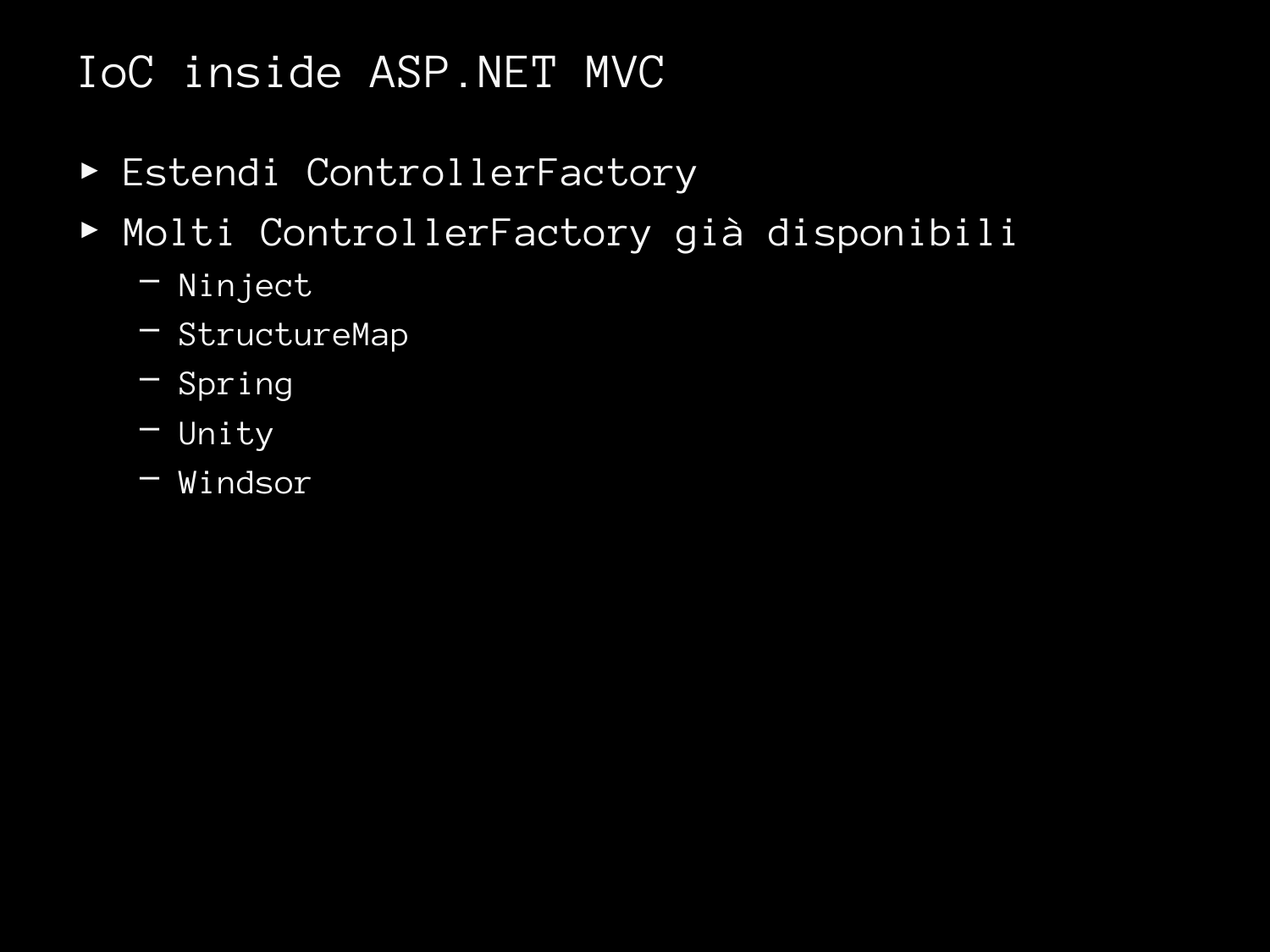

# IoC inside ASP.NET MVC
Estendi ControllerFactory
Molti ControllerFactory già disponibili
Ninject
StructureMap
Spring
Unity
Windsor